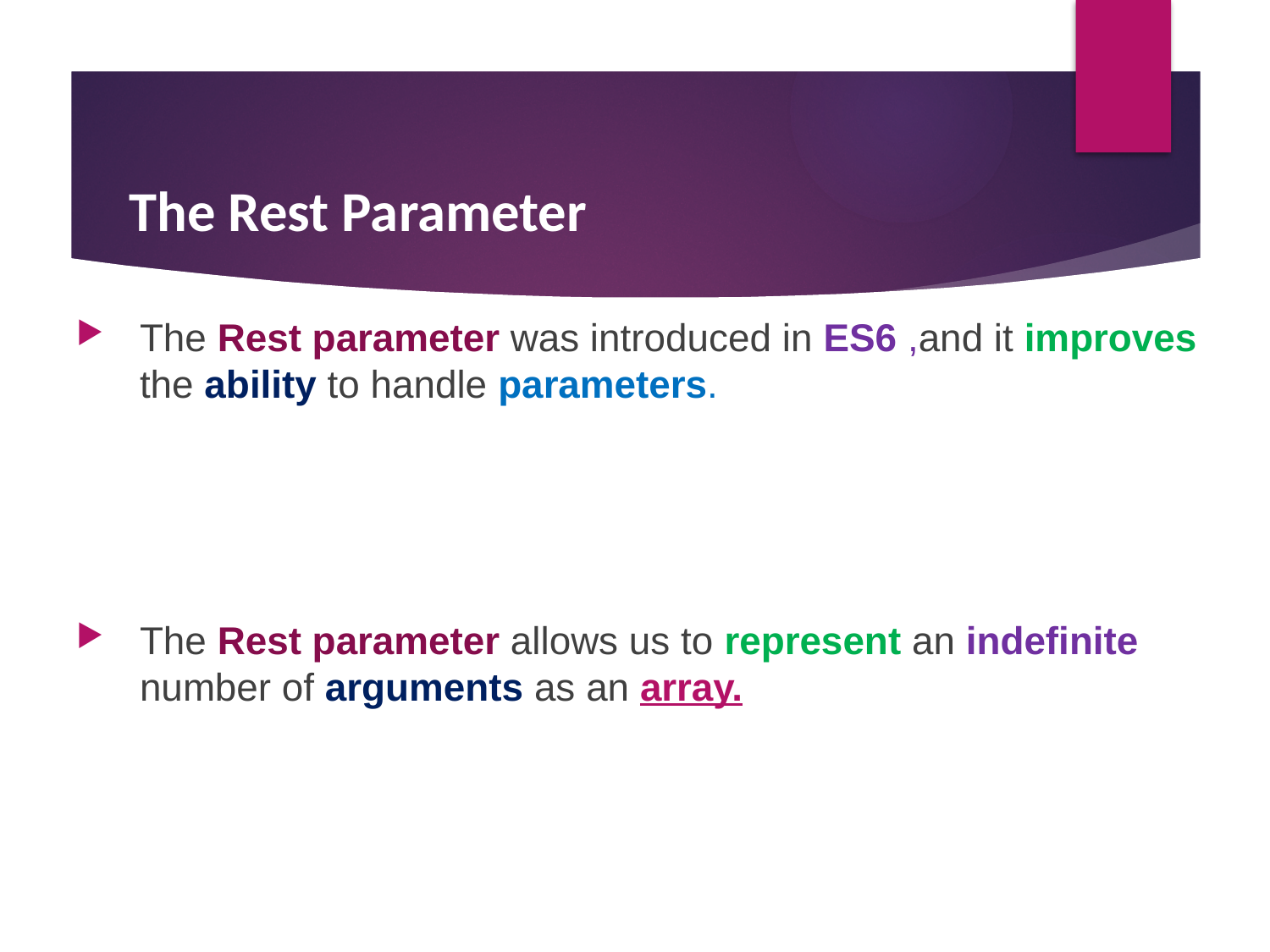

# The Rest Parameter
The Rest parameter was introduced in ES6 ,and it improves the ability to handle parameters.

The Rest parameter allows us to represent an indefinite number of arguments as an array.